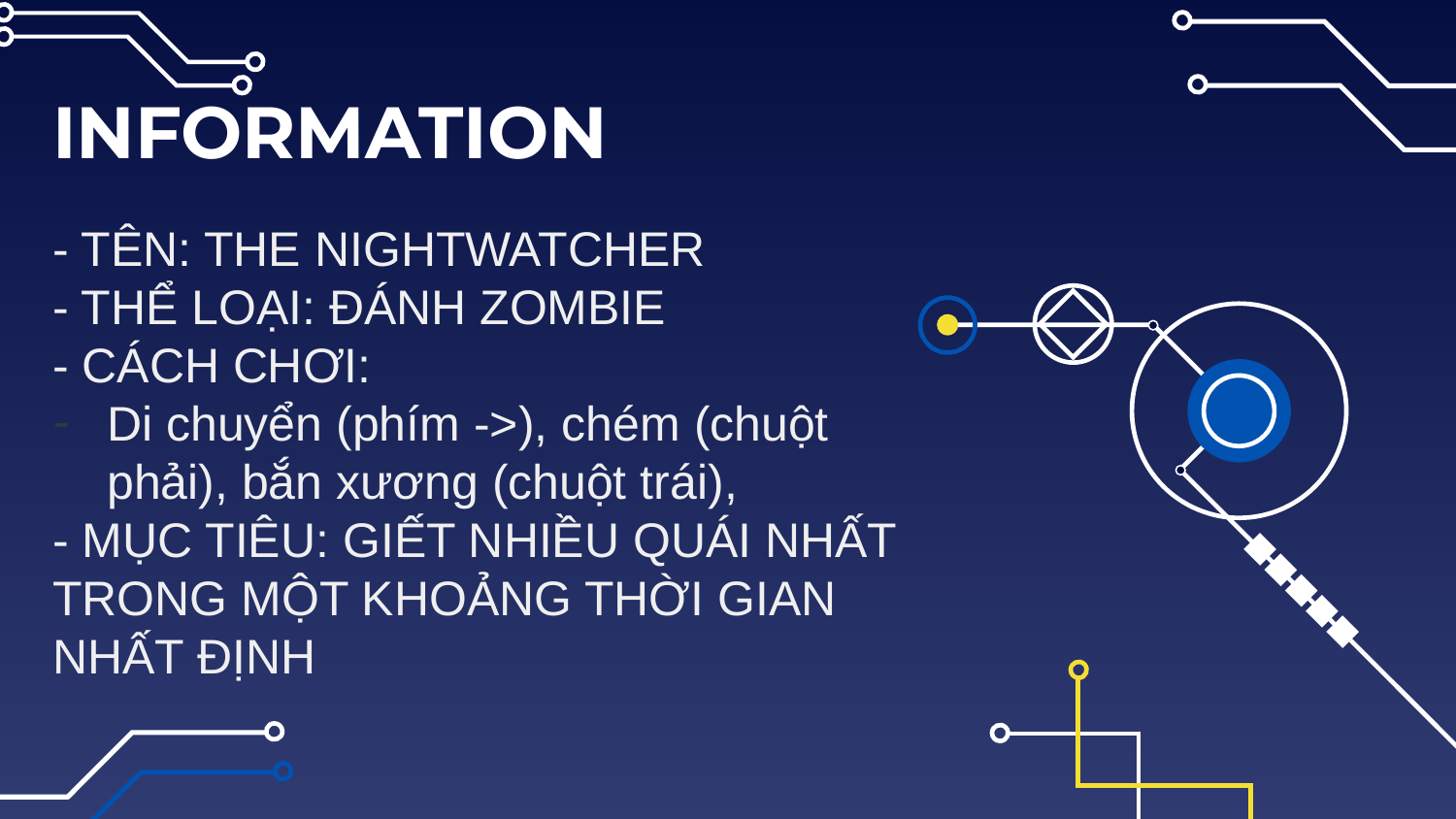

# INFORMATION

- TÊN: THE NIGHTWATCHER
- THỂ LOẠI: ĐÁNH ZOMBIE
- CÁCH CHƠI:
Di chuyển (phím ->), chém (chuột phải), bắn xương (chuột trái),
- MỤC TIÊU: GIẾT NHIỀU QUÁI NHẤT TRONG MỘT KHOẢNG THỜI GIAN NHẤT ĐỊNH